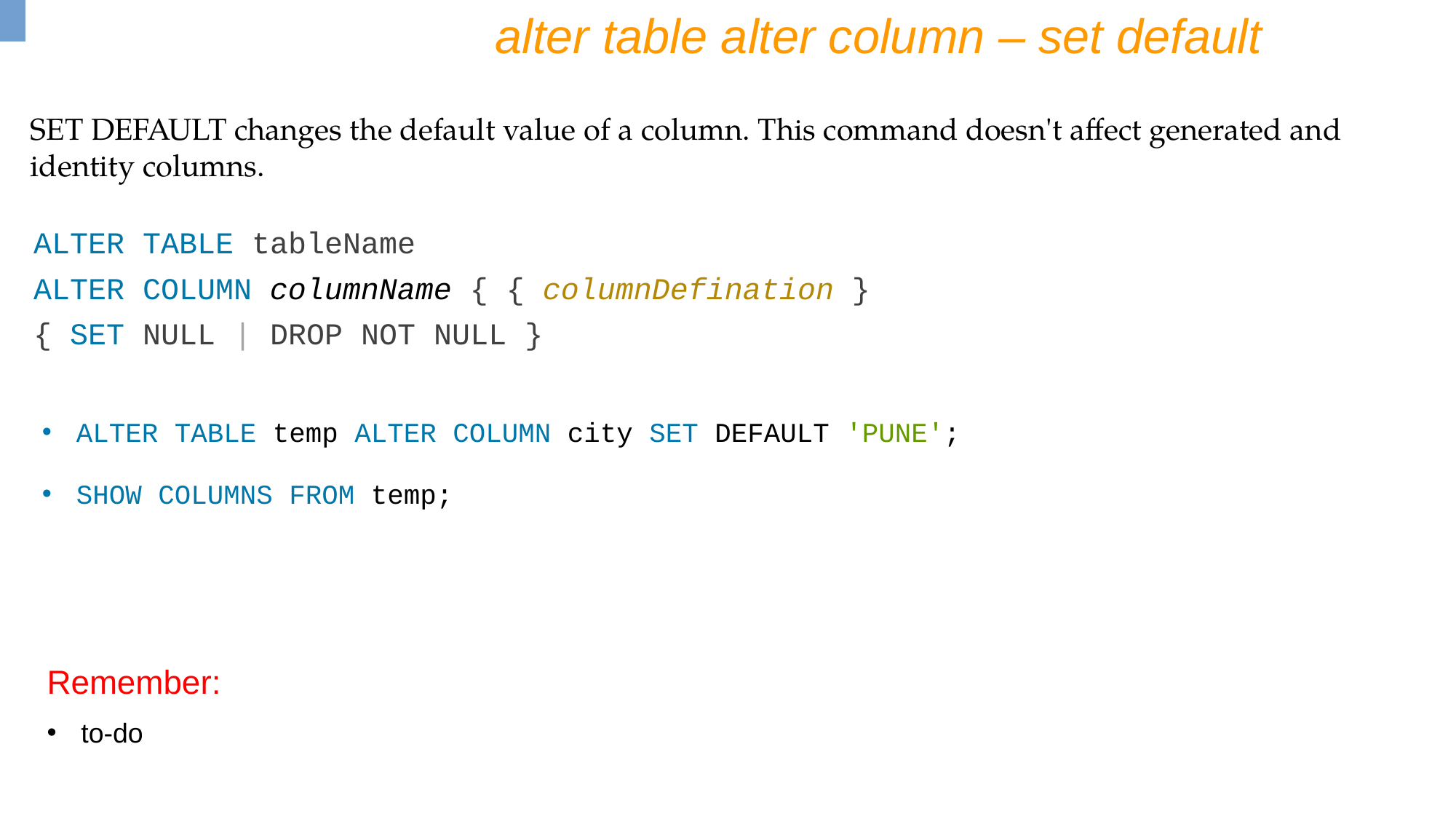

alter table alter column – set default
SET DEFAULT changes the default value of a column. This command doesn't affect generated and identity columns.
ALTER TABLE tableName
ALTER COLUMN columnName { { columnDefination }
{ SET NULL | DROP NOT NULL }
ALTER TABLE temp ALTER COLUMN city SET DEFAULT 'PUNE';

SHOW COLUMNS FROM temp;
Remember:

to-do